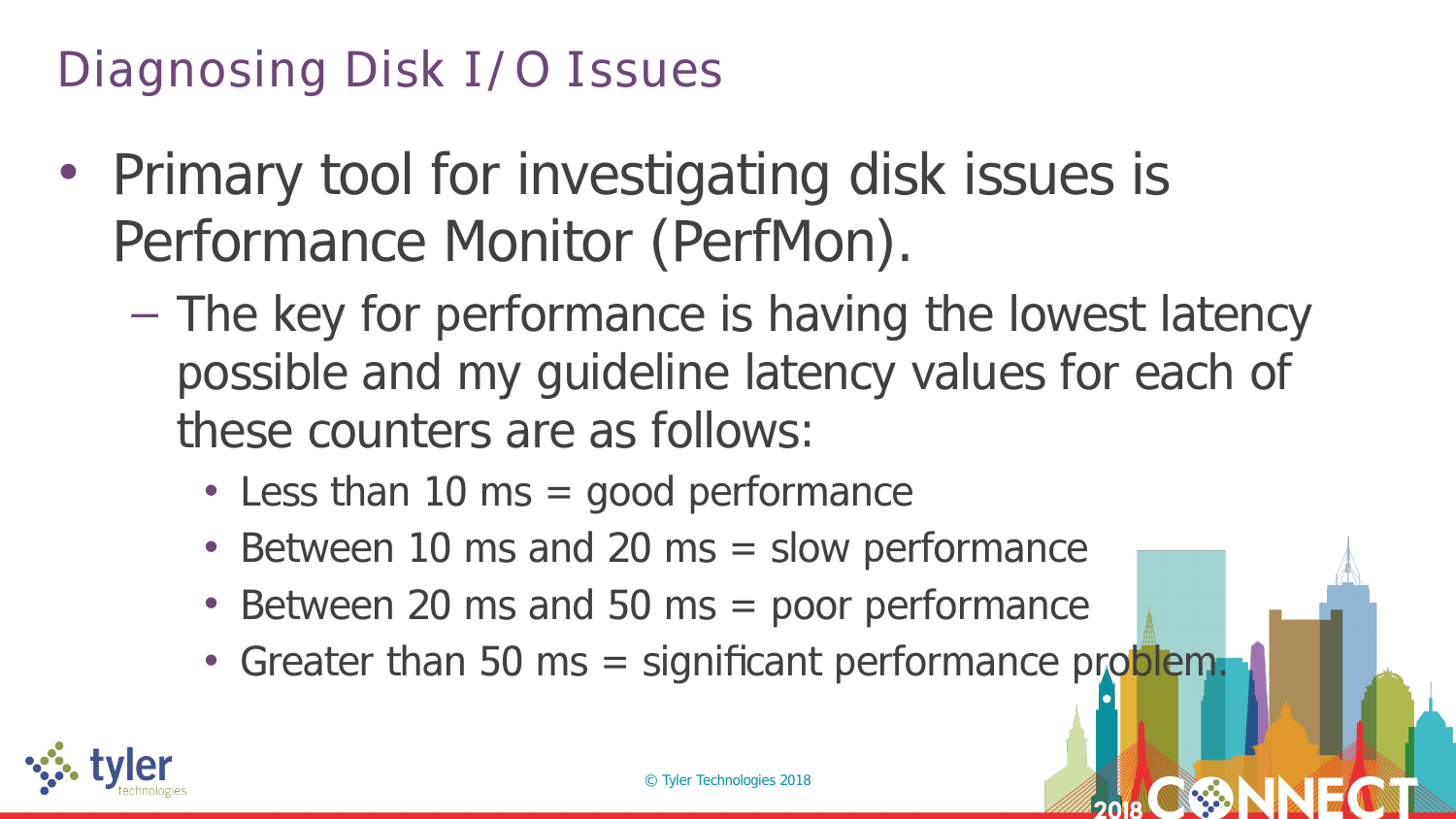

# Diagnosing Disk I/O Issues
Primary tool for investigating disk issues is Performance Monitor (PerfMon).
The key for performance is having the lowest latency possible and my guideline latency values for each of these counters are as follows:
Less than 10 ms = good performance
Between 10 ms and 20 ms = slow performance
Between 20 ms and 50 ms = poor performance
Greater than 50 ms = significant performance problem.